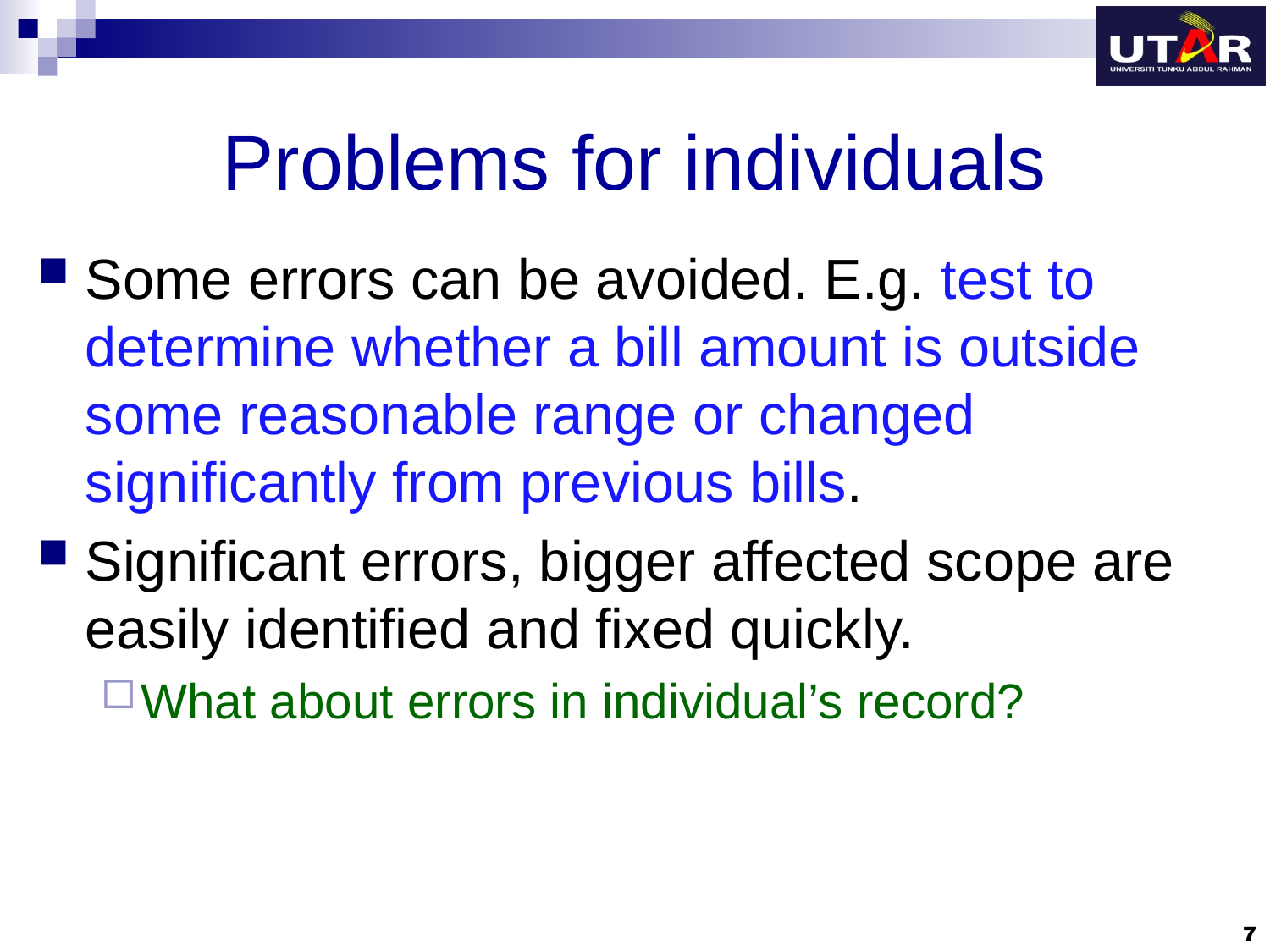

# Problems for individuals
Some errors can be avoided. E.g. test to determine whether a bill amount is outside some reasonable range or changed significantly from previous bills.
Significant errors, bigger affected scope are easily identified and fixed quickly.
What about errors in individual’s record?
7